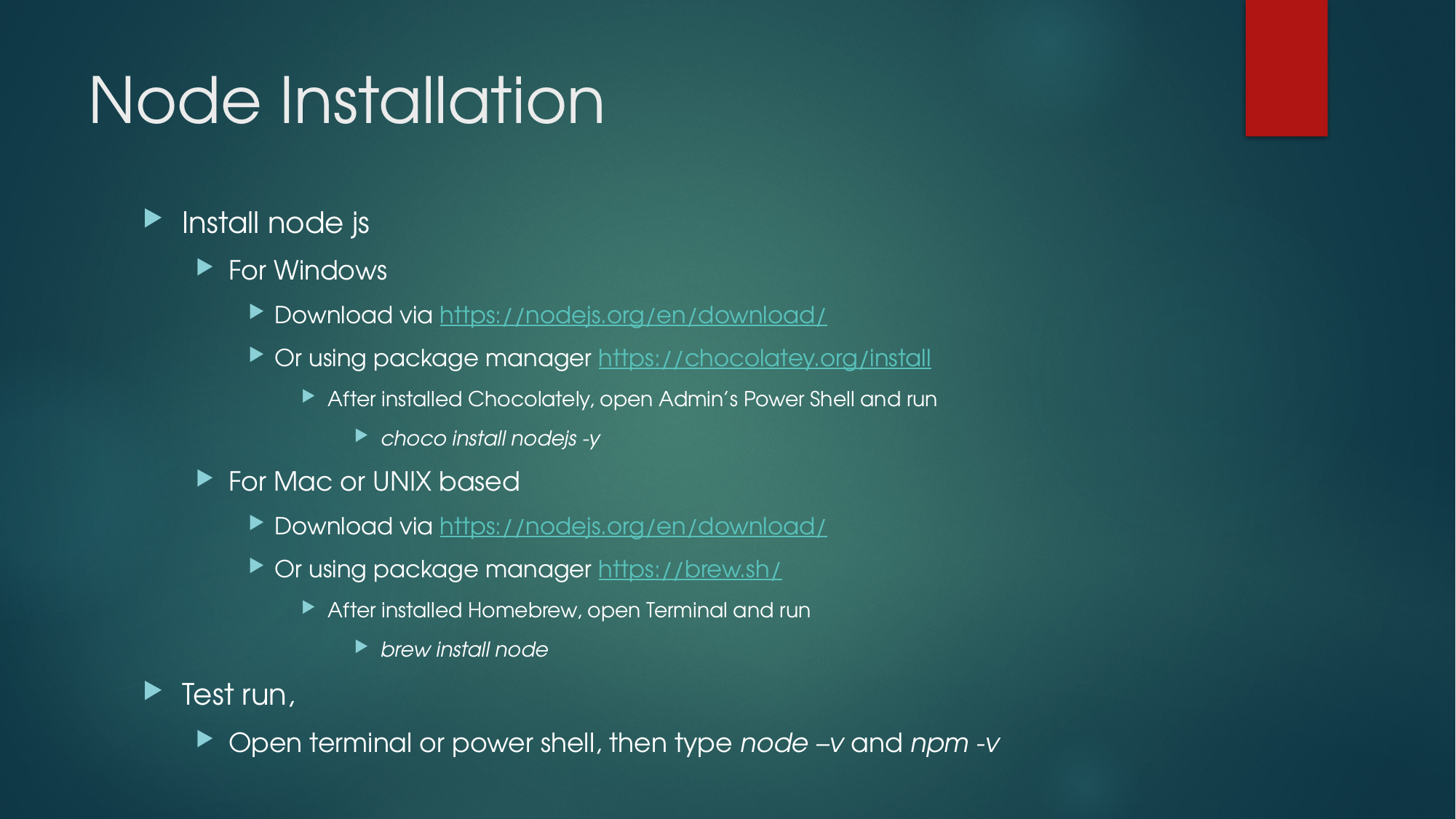

# Node Installation
Install node js
For Windows
Download via https://nodejs.org/en/download/
Or using package manager https://chocolatey.org/install
After installed Chocolately, open Admin’s Power Shell and run
choco install nodejs -y
For Mac or UNIX based
Download via https://nodejs.org/en/download/
Or using package manager https://brew.sh/
After installed Homebrew, open Terminal and run
brew install node
Test run,
Open terminal or power shell, then type node –v and npm -v